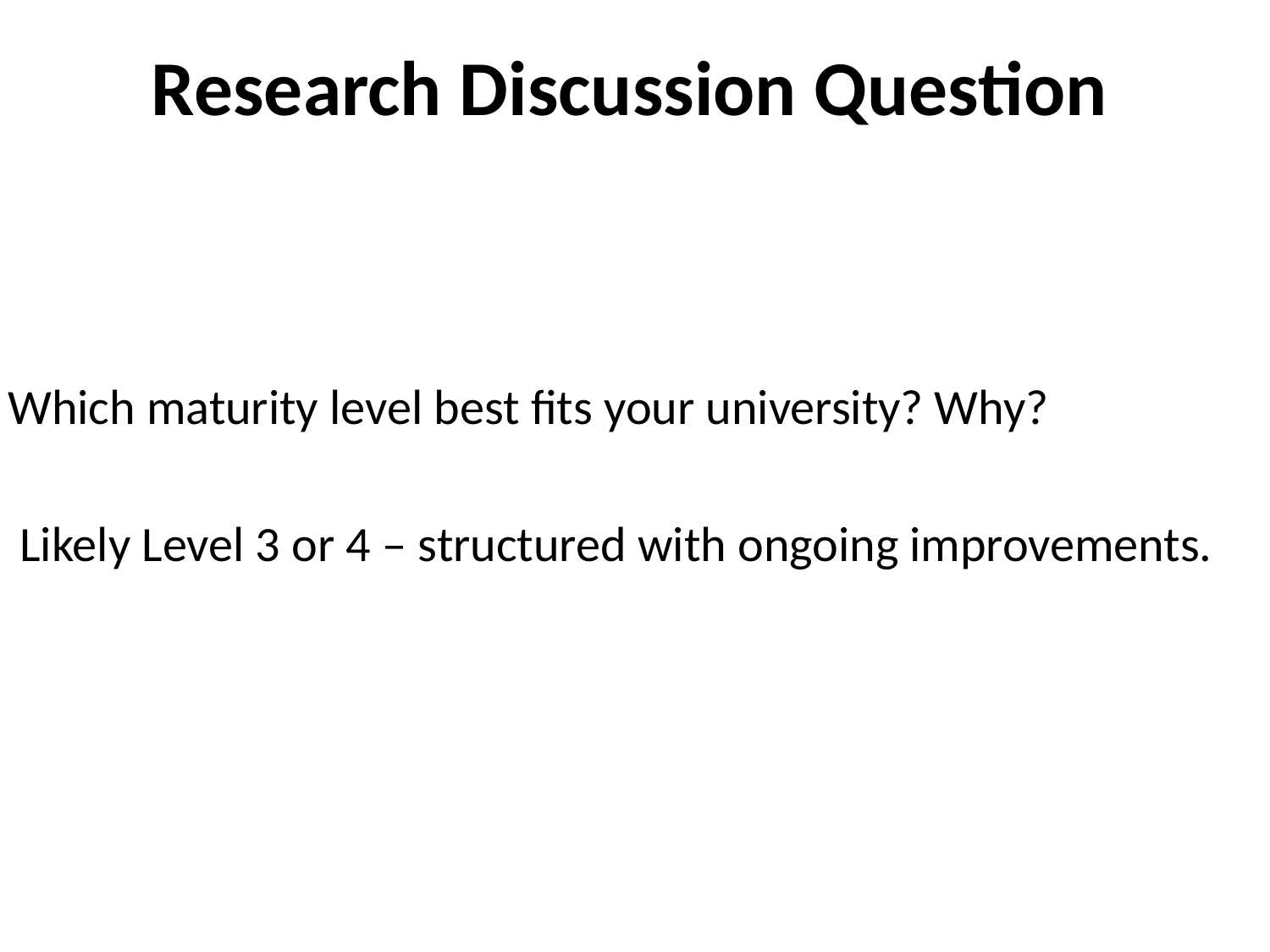

# Research Discussion Question
Which maturity level best fits your university? Why?
 Likely Level 3 or 4 – structured with ongoing improvements.